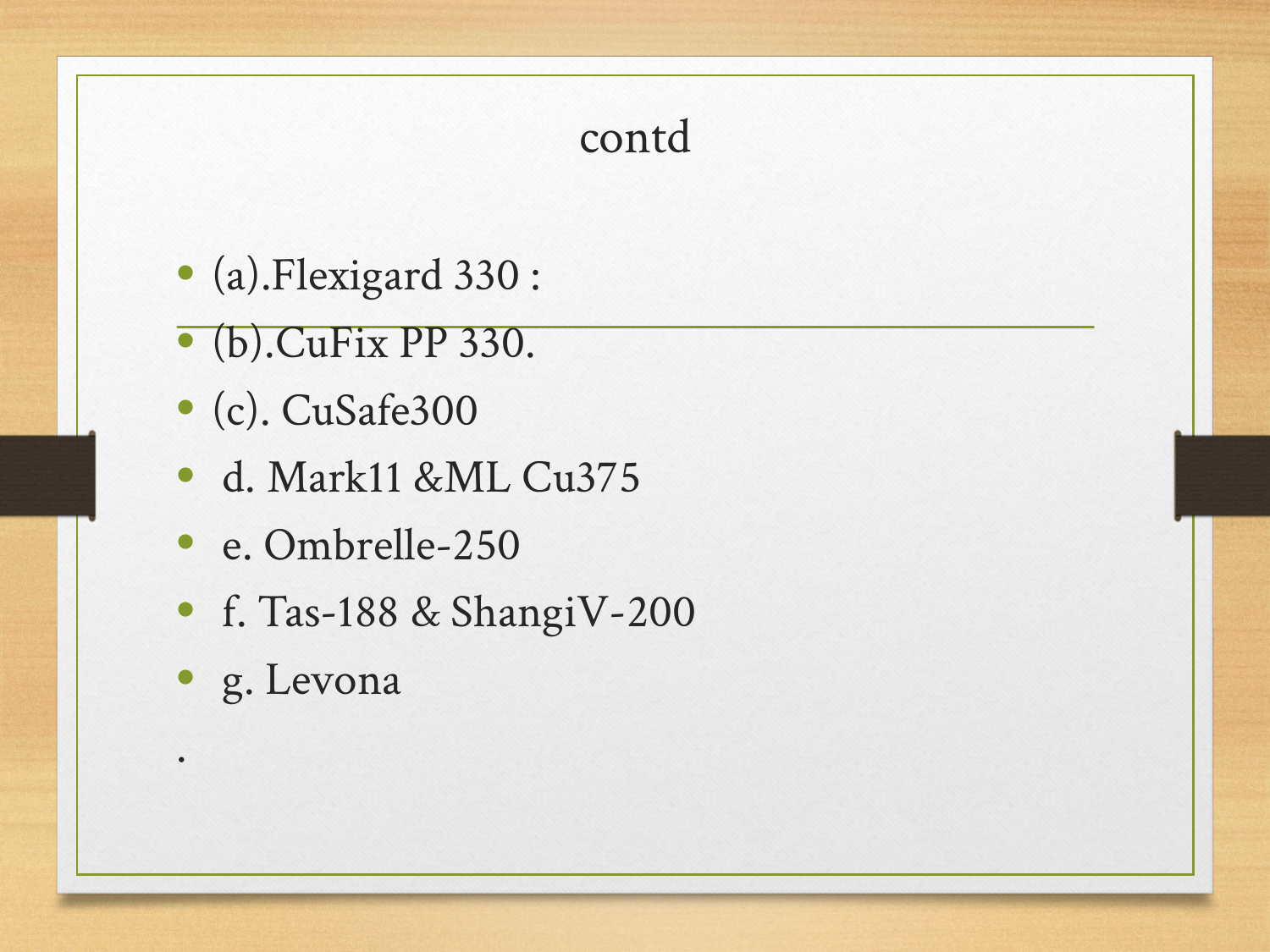

# contd
(a).Flexigard 330 :
(b).CuFix PP 330.
(c). CuSafe300
 d. Mark11 &ML Cu375
 e. Ombrelle-250
 f. Tas-188 & ShangiV-200
 g. Levona
.